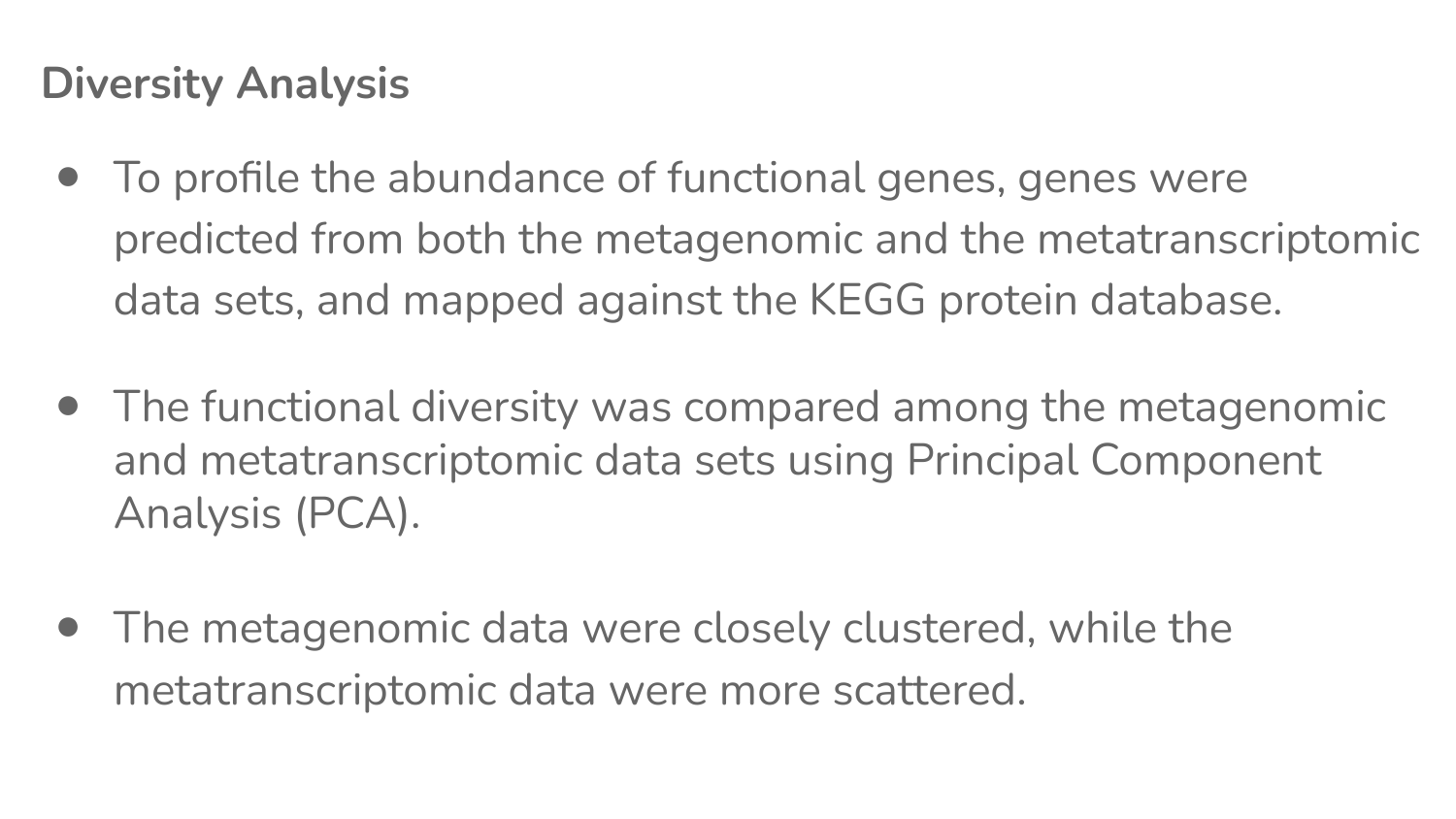

Diversity Analysis
To profile the abundance of functional genes, genes were predicted from both the metagenomic and the metatranscriptomic data sets, and mapped against the KEGG protein database.

The functional diversity was compared among the metagenomic and metatranscriptomic data sets using Principal Component Analysis (PCA).

The metagenomic data were closely clustered, while the metatranscriptomic data were more scattered.